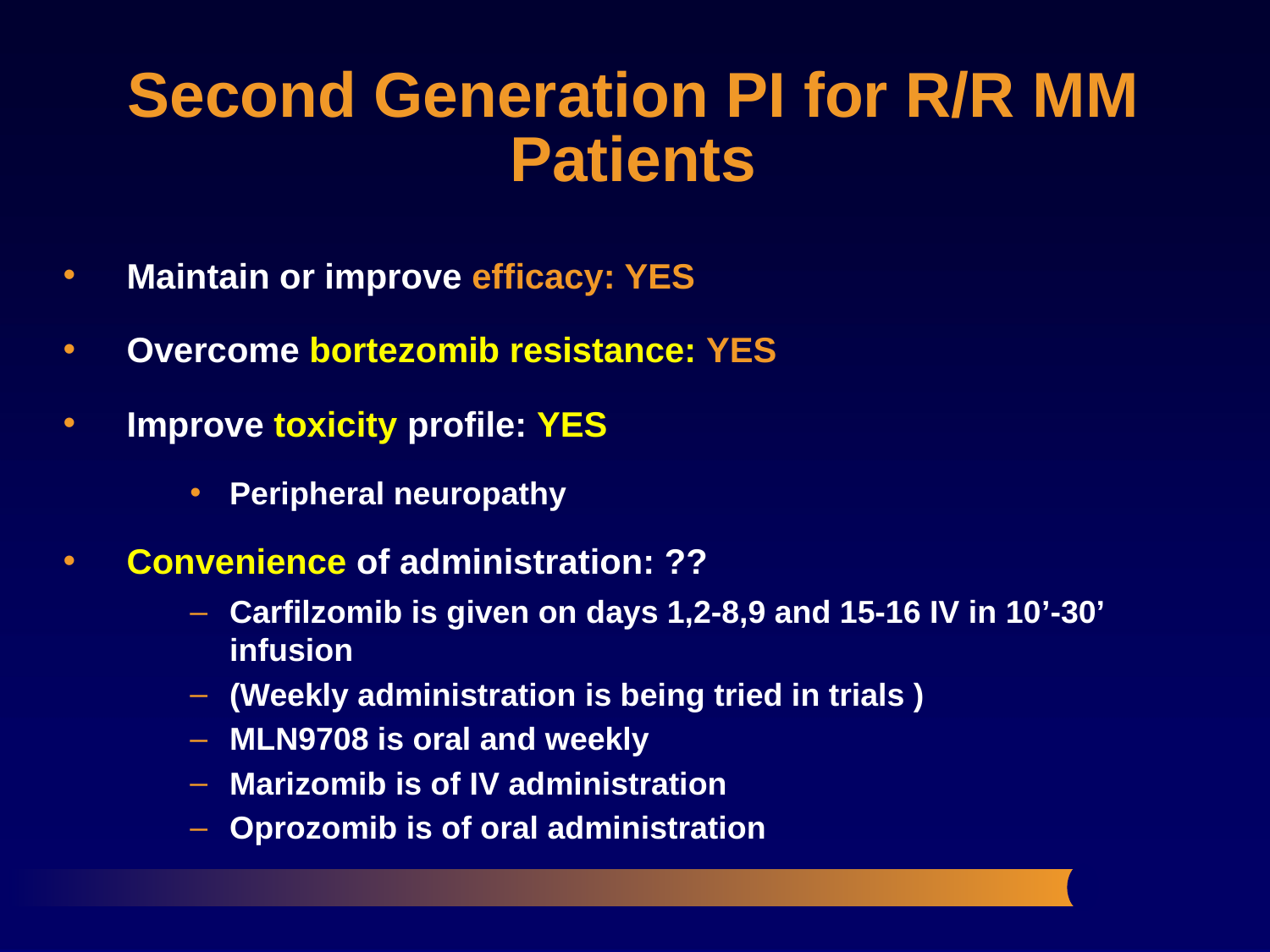

Second Generation PI for R/R MM Patients
Maintain or improve efficacy: YES
Overcome bortezomib resistance: YES
Improve toxicity profile: YES
Peripheral neuropathy
Convenience of administration: ??
Carfilzomib is given on days 1,2-8,9 and 15-16 IV in 10’-30’ infusion
(Weekly administration is being tried in trials )
MLN9708 is oral and weekly
Marizomib is of IV administration
Oprozomib is of oral administration